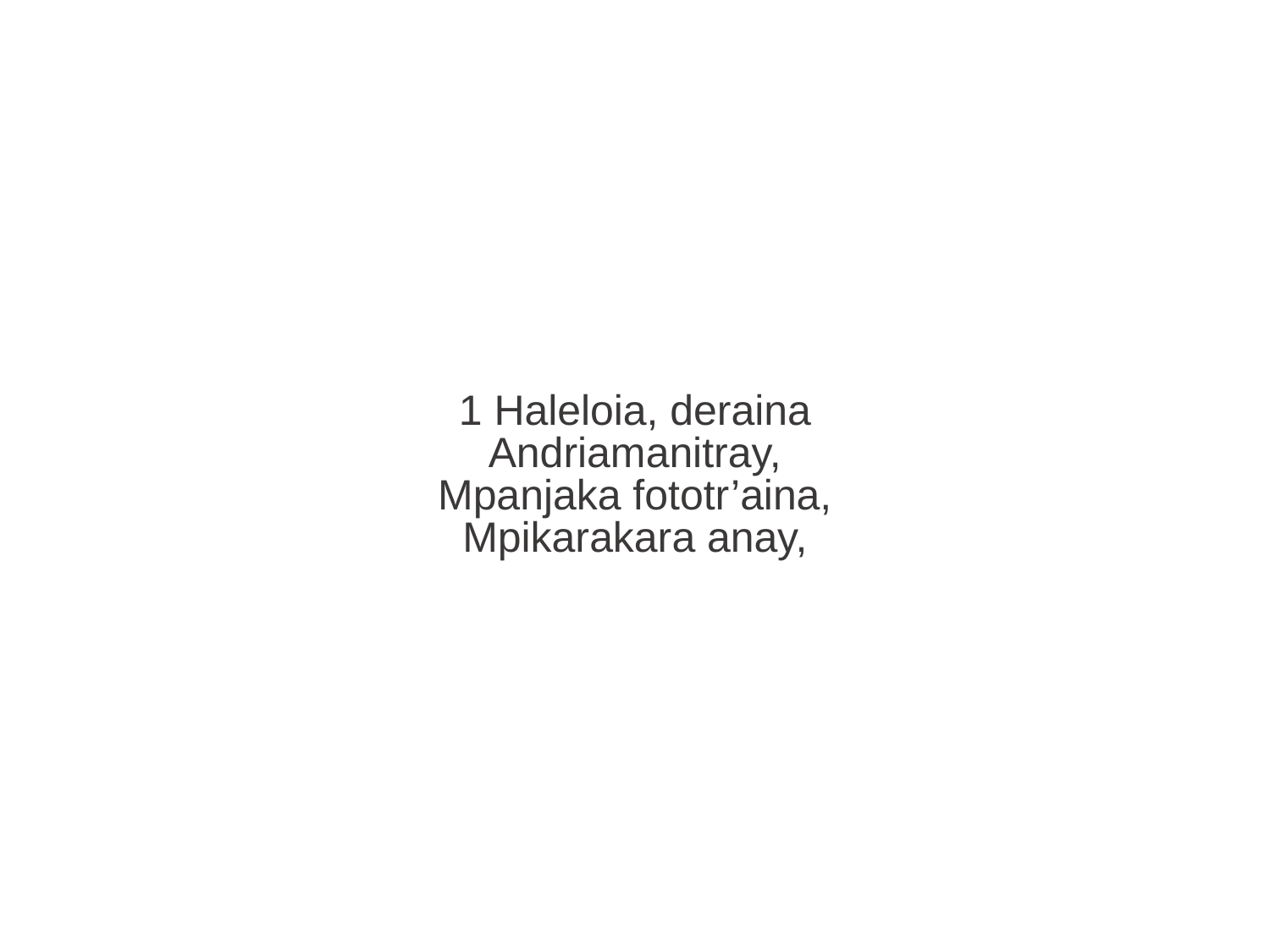

1 Haleloia, deraina
Andriamanitray,
Mpanjaka fototr’aina,
Mpikarakara anay,